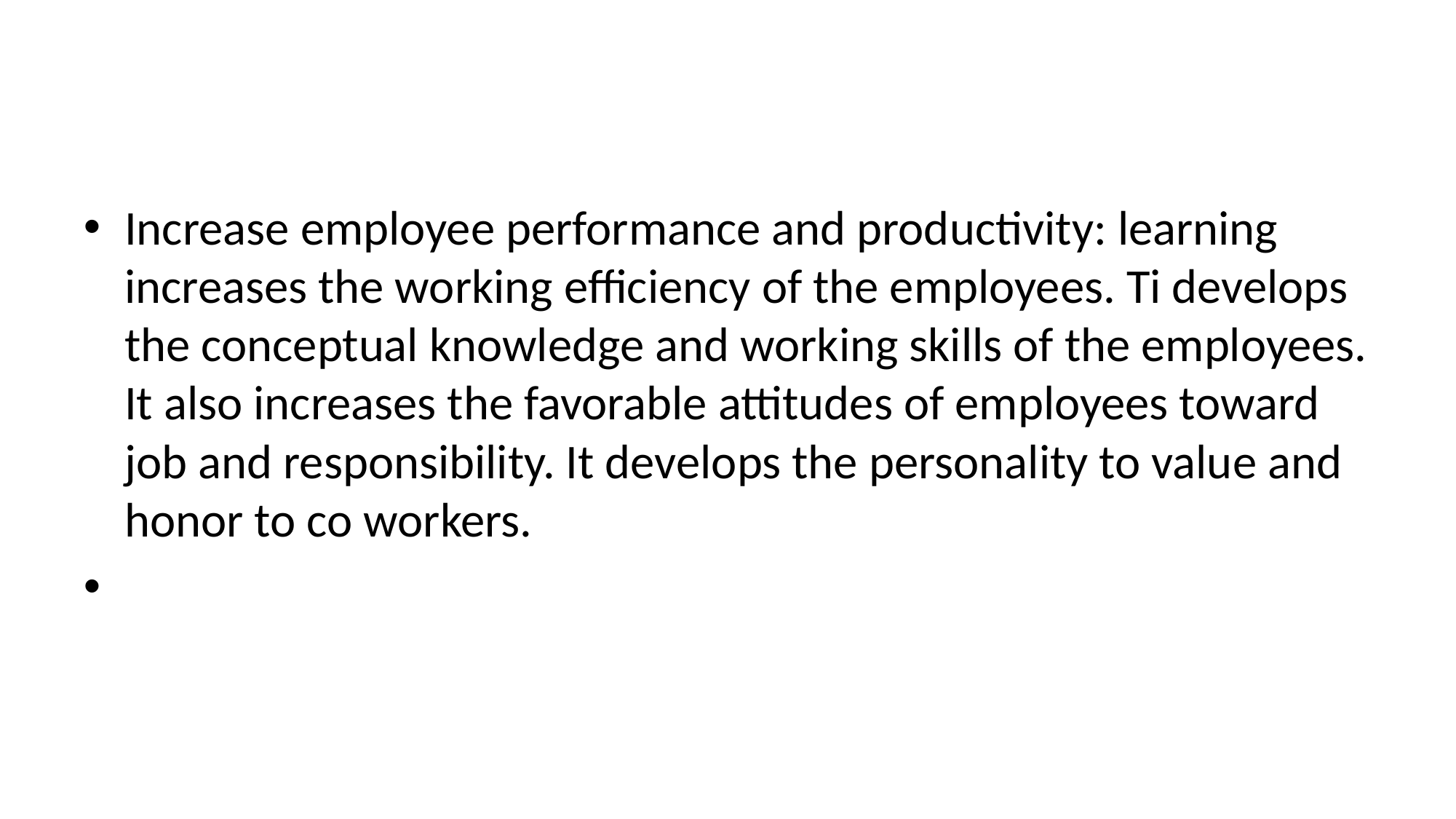

#
Increase employee performance and productivity: learning increases the working efficiency of the employees. Ti develops the conceptual knowledge and working skills of the employees. It also increases the favorable attitudes of employees toward job and responsibility. It develops the personality to value and honor to co workers.